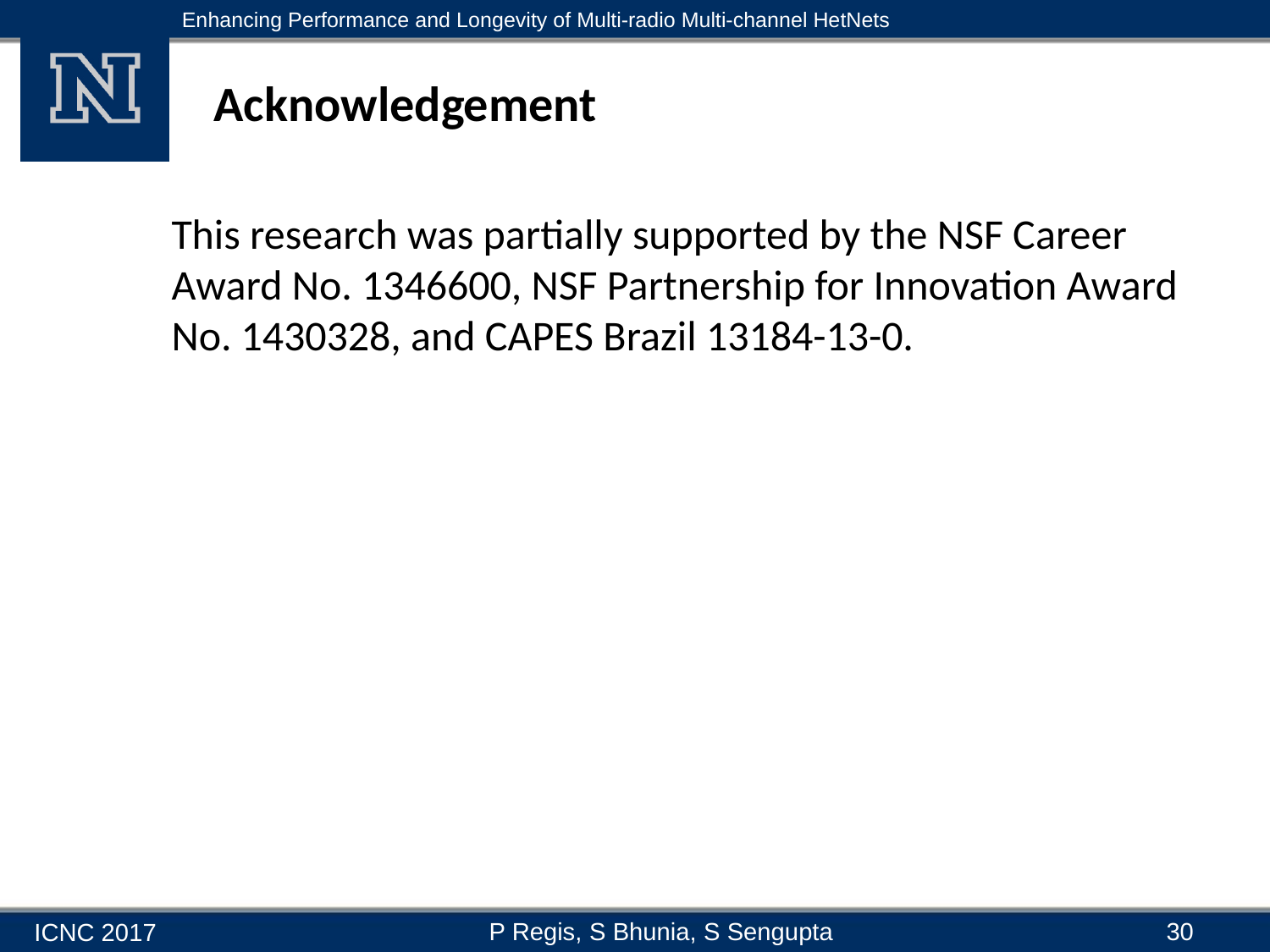

# Acknowledgement
This research was partially supported by the NSF Career Award No. 1346600, NSF Partnership for Innovation Award No. 1430328, and CAPES Brazil 13184-13-0.
30